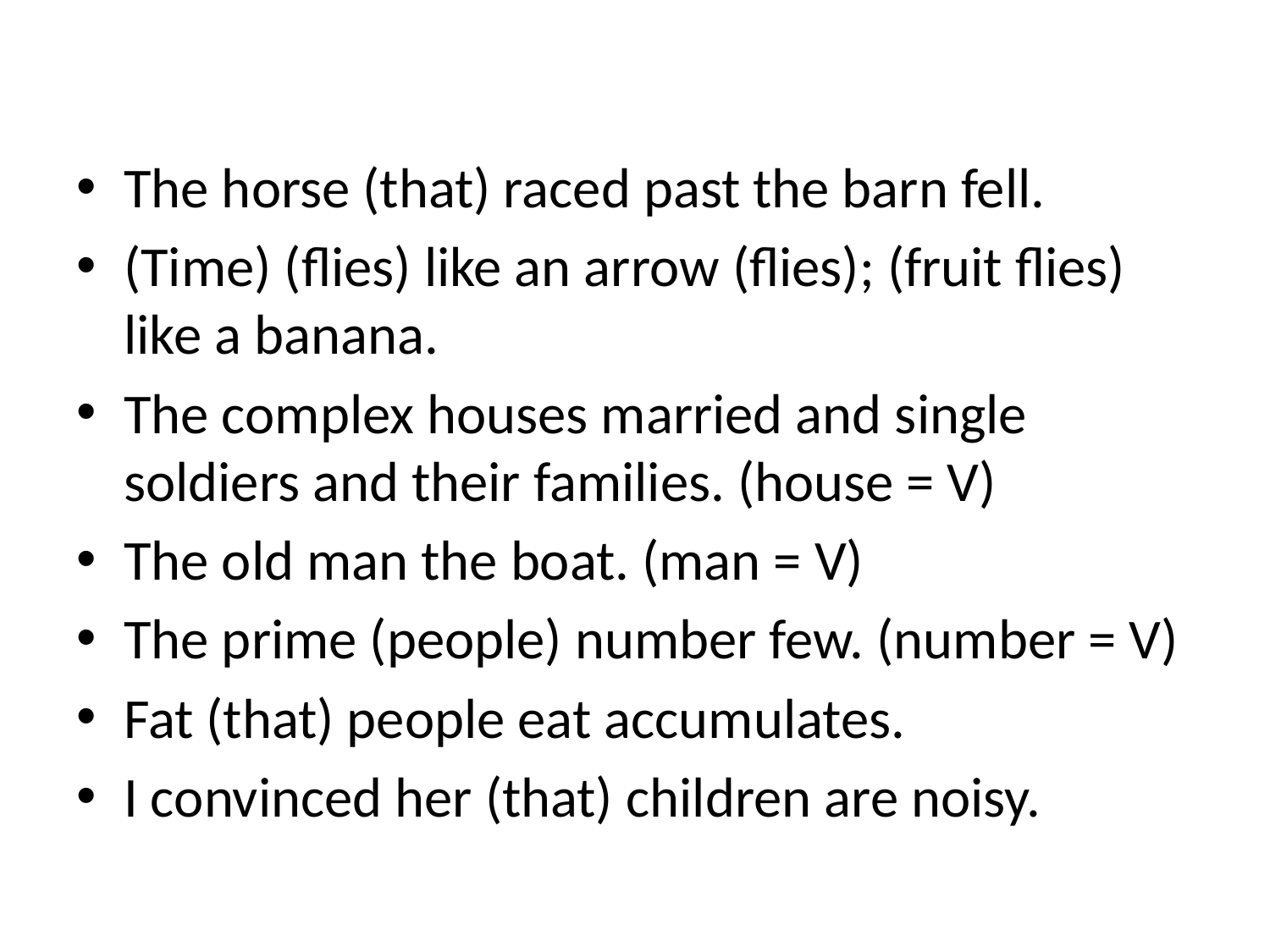

The horse (that) raced past the barn fell.
(Time) (flies) like an arrow (flies); (fruit flies) like a banana.
The complex houses married and single soldiers and their families. (house = V)
The old man the boat. (man = V)
The prime (people) number few. (number = V)
Fat (that) people eat accumulates.
I convinced her (that) children are noisy.